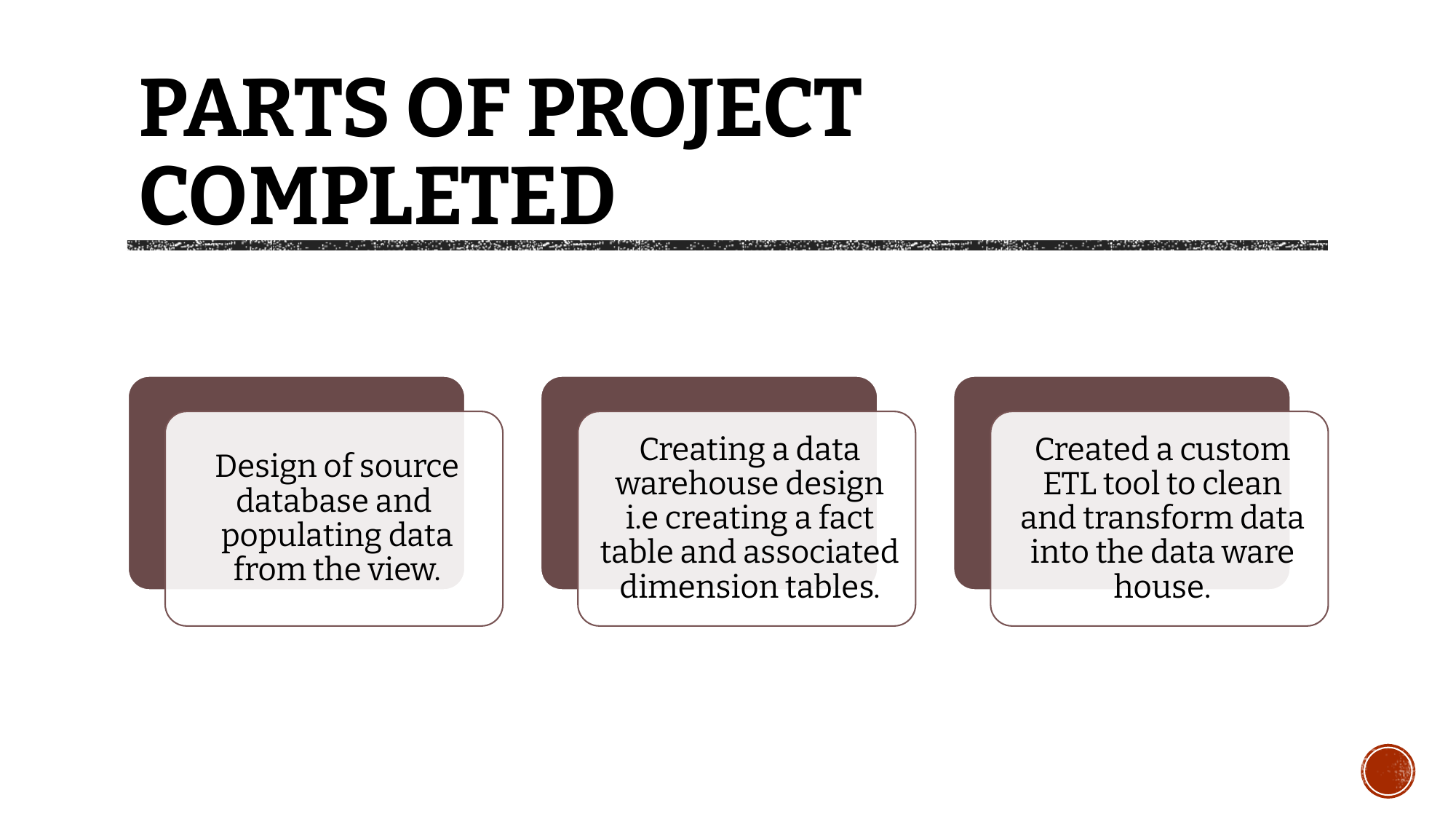

# Parts of project completed

Design of source database and  populating data from the view.
Creating a data warehouse design i.e creating a fact table and associated dimension tables.
Created a custom ETL tool to clean and transform data into the data ware house.